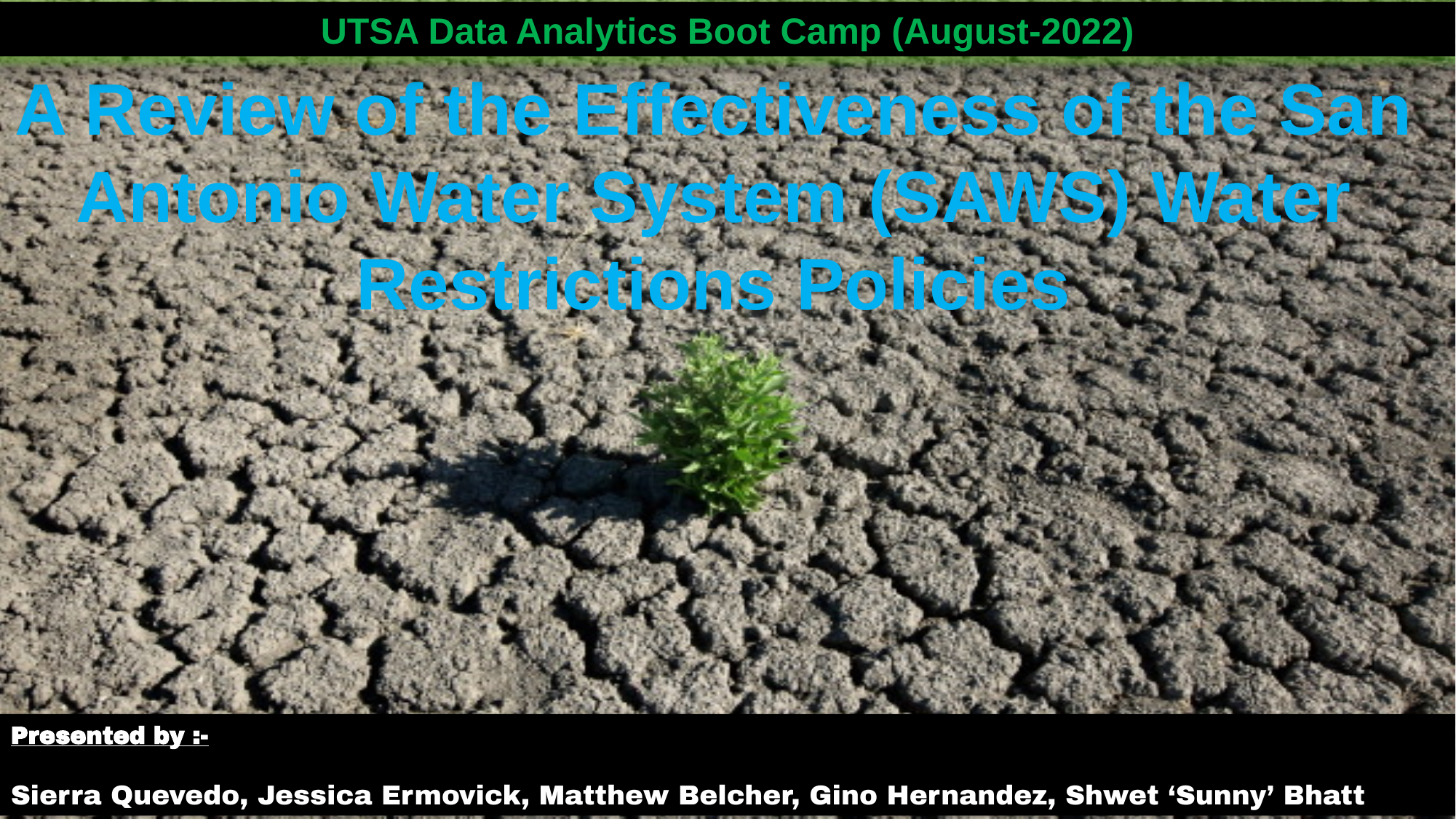

UTSA Data Analytics Boot Camp (August-2022)
A Review of the Effectiveness of the San Antonio Water System (SAWS) Water Restrictions Policies
Presented by :-

Sierra Quevedo, Jessica Ermovick, Matthew Belcher, Gino Hernandez, Shwet ‘Sunny’ Bhatt